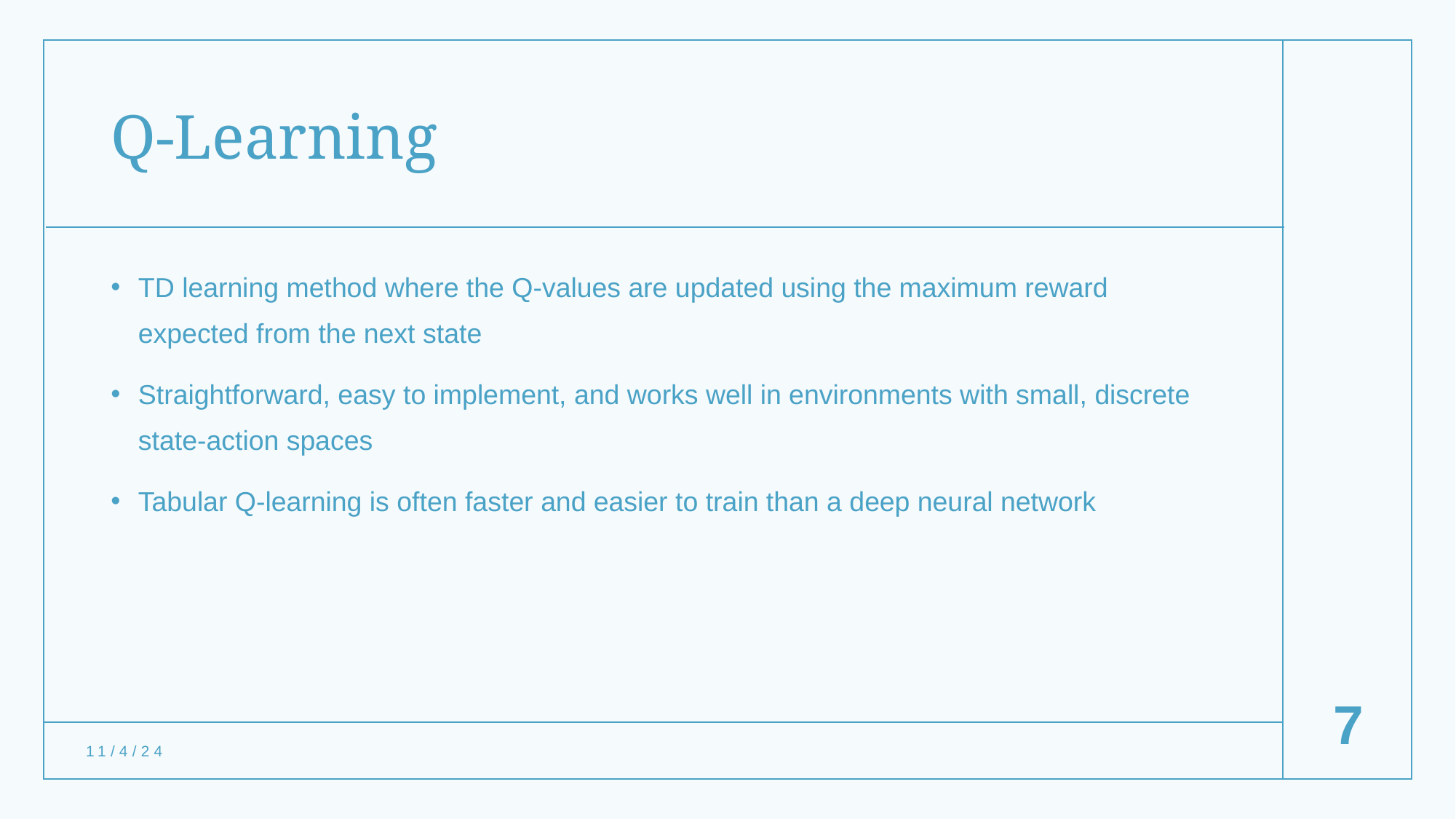

# Q-Learning
TD learning method where the Q-values are updated using the maximum reward expected from the next state
Straightforward, easy to implement, and works well in environments with small, discrete state-action spaces
Tabular Q-learning is often faster and easier to train than a deep neural network
7
11/4/24